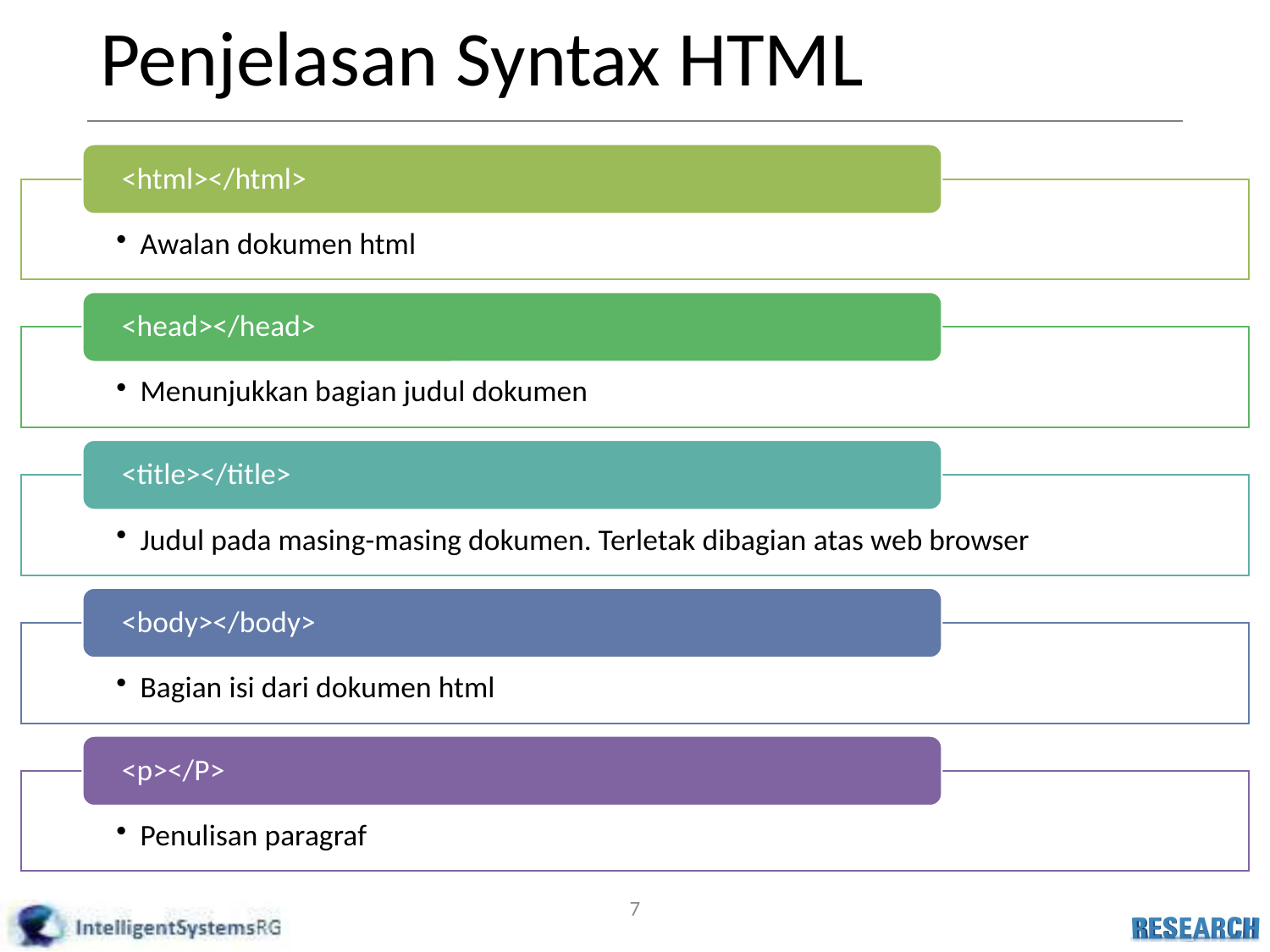

# Penjelasan Syntax HTML
Awalan dokumen html
<html></html>
Menunjukkan bagian judul dokumen
<head></head>
Judul pada masing-masing dokumen. Terletak dibagian atas web browser
<title></title>
Bagian isi dari dokumen html
<body></body>
Penulisan paragraf
<p></P>